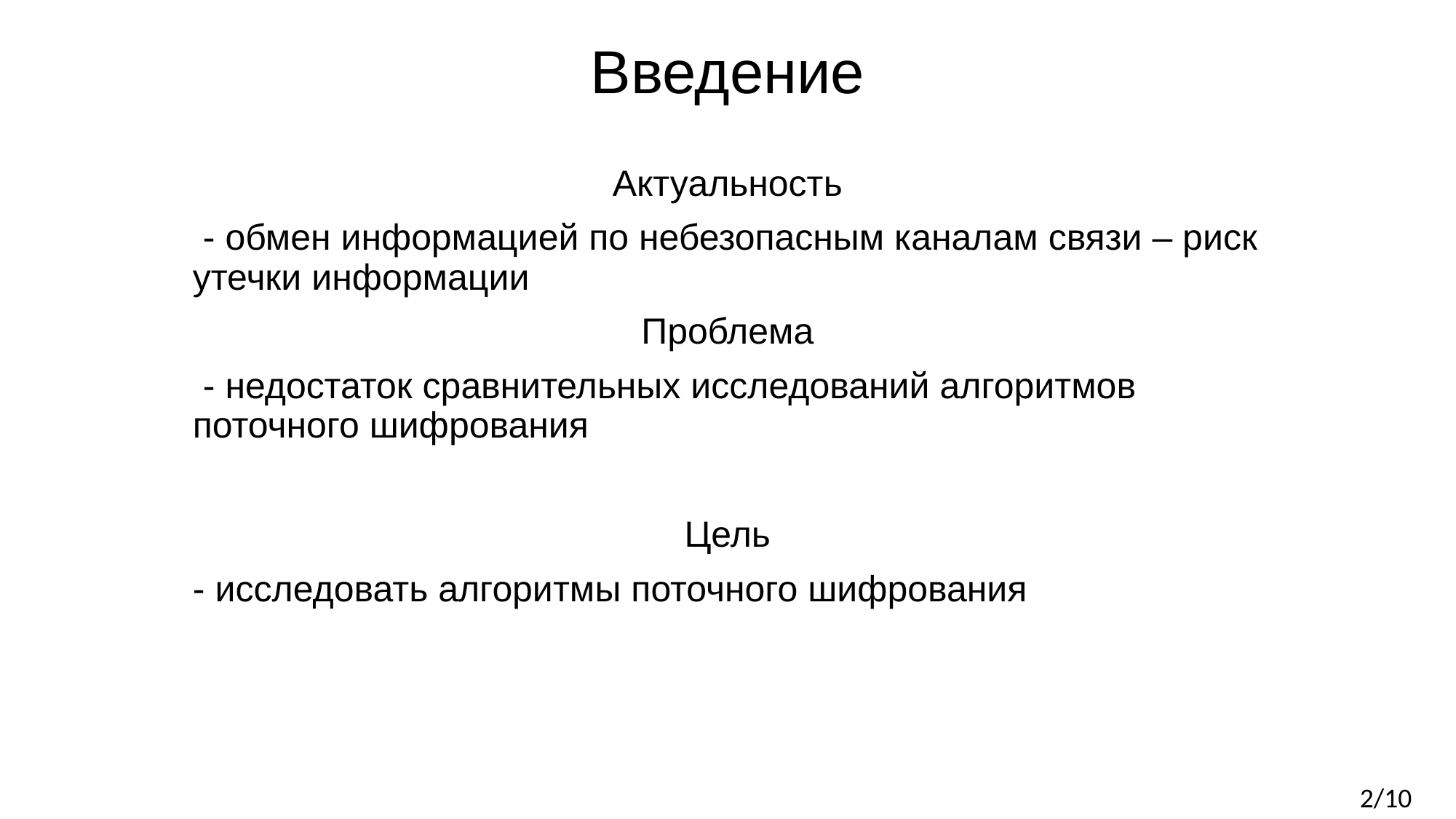

# Введение
Актуальность
 - обмен информацией по небезопасным каналам связи – риск утечки информации
Проблема
 - недостаток сравнительных исследований алгоритмов поточного шифрования

Цель
- исследовать алгоритмы поточного шифрования

2/10